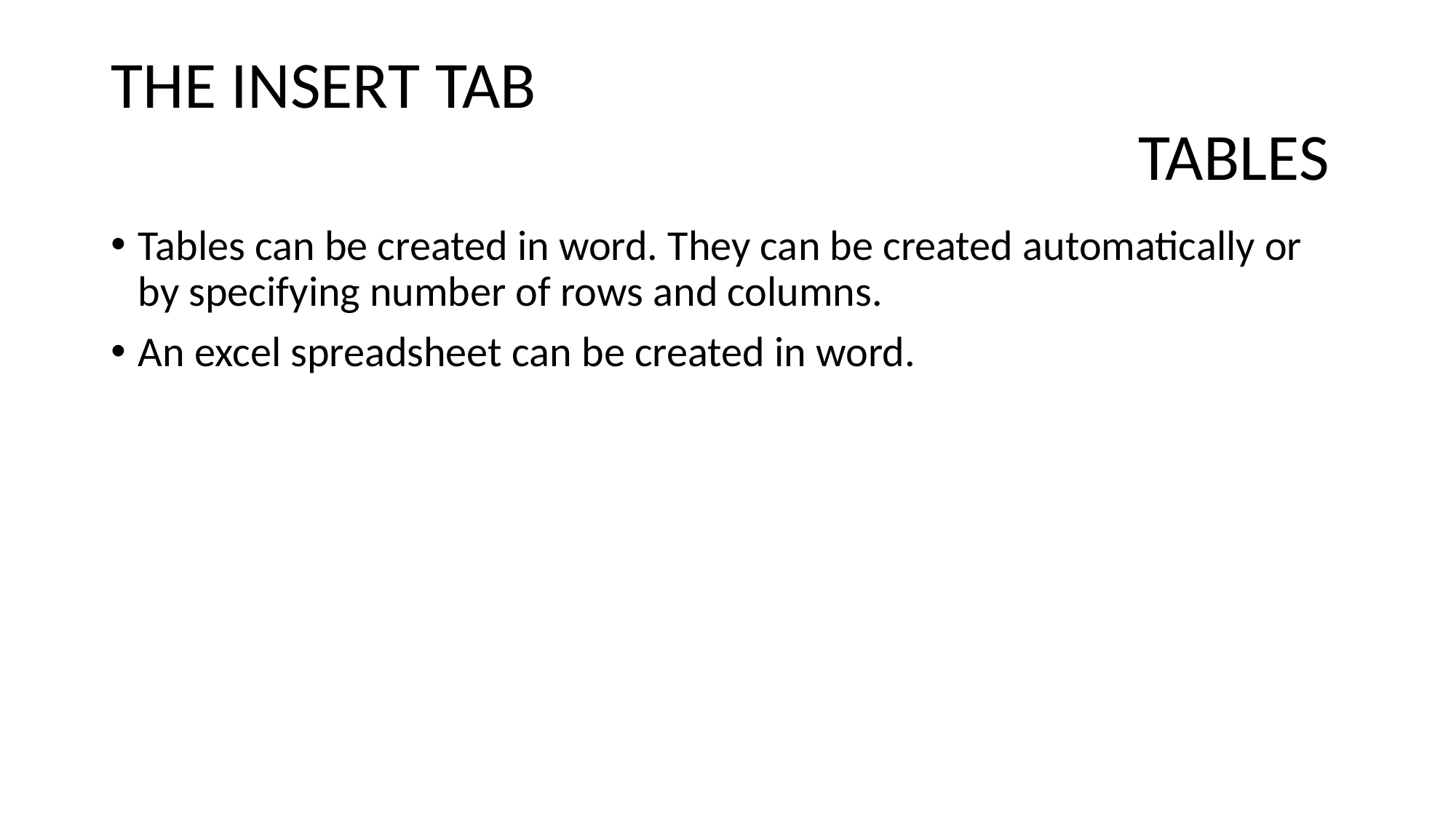

# THE INSERT TAB TABLES
Tables can be created in word. They can be created automatically or by specifying number of rows and columns.
An excel spreadsheet can be created in word.